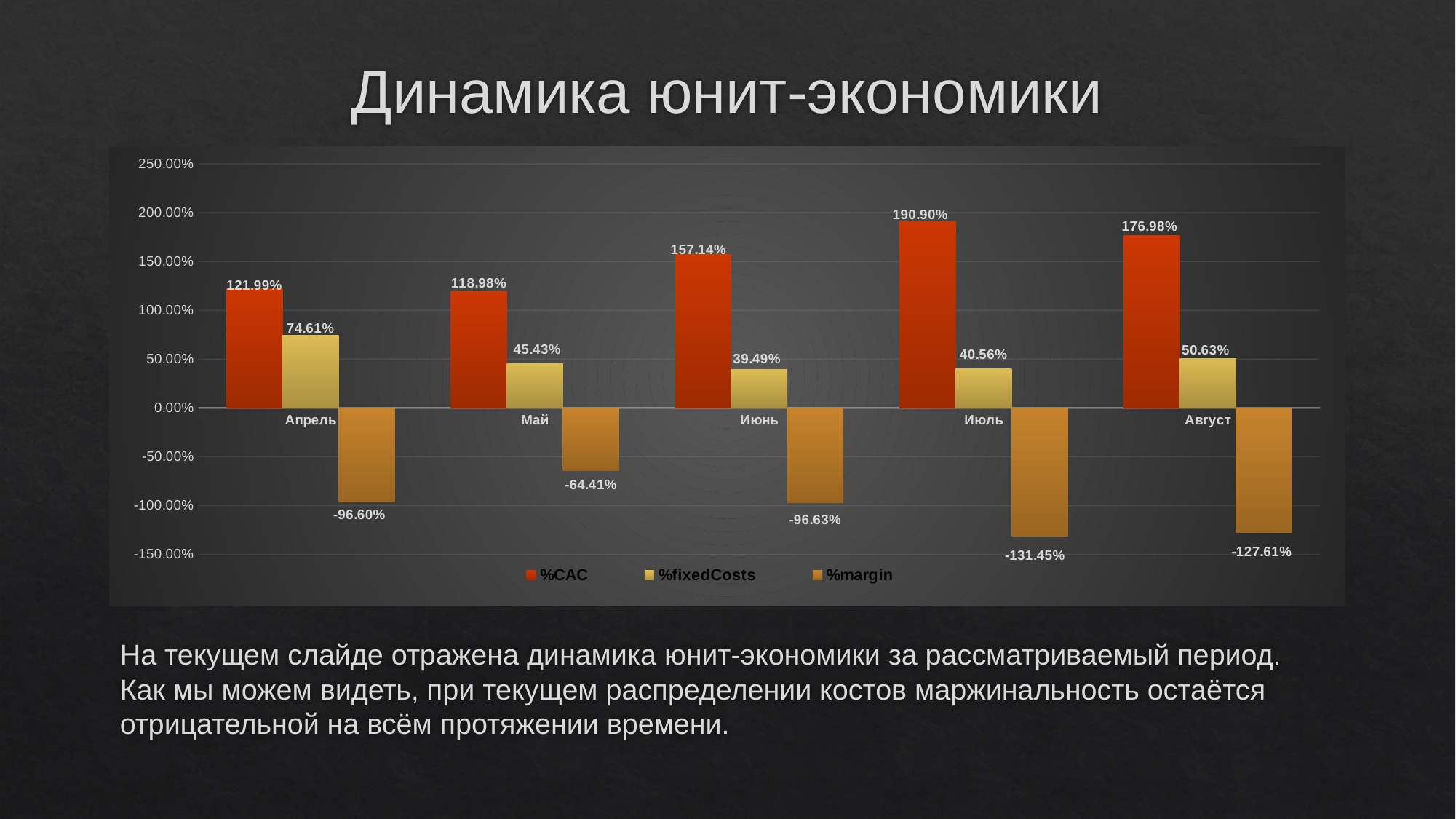

# Динамика юнит-экономики

### Chart

| Category | %CAC | %fixedCosts | %margin |
|---|---|---|---|
| 44287 | 1.219903054743456 | 0.7461391403253435 | -0.9660421950687994 |
| 44317 | 1.1898264283919548 | 0.45431020586052195 | -0.6441366342524768 |
| 44348 | 1.5713650528365648 | 0.39492553910960754 | -0.9662905919461724 |
| 44378 | 1.9089666143926465 | 0.4055507806454098 | -1.3145173950380562 |
| 44409 | 1.7698071575048813 | 0.506322904472309 | -1.2761300619771903 |
На текущем слайде отражена динамика юнит-экономики за рассматриваемый период. Как мы можем видеть, при текущем распределении костов маржинальность остаётся отрицательной на всём протяжении времени.